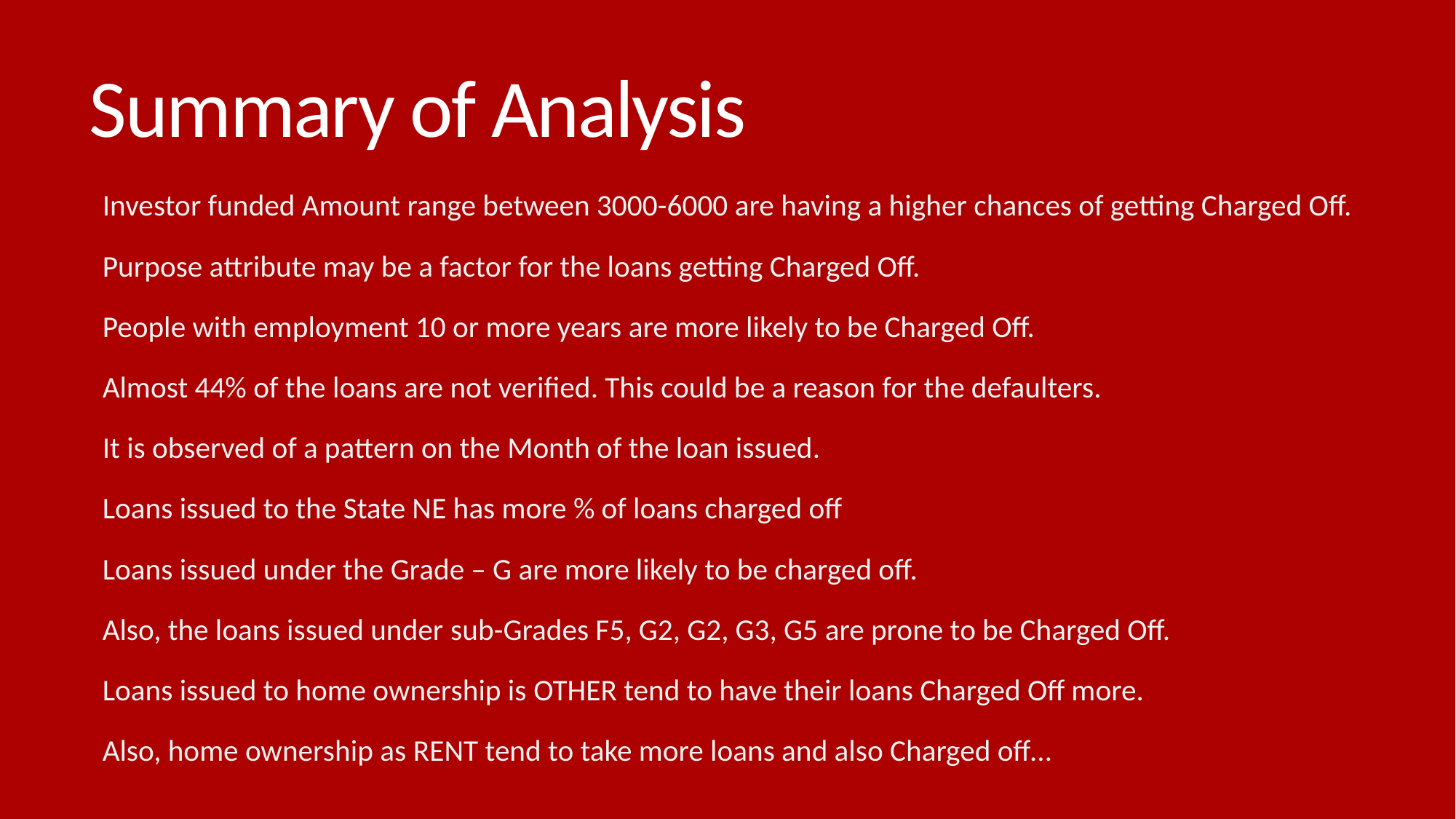

# Summary of Analysis
Investor funded Amount range between 3000-6000 are having a higher chances of getting Charged Off.
Purpose attribute may be a factor for the loans getting Charged Off.
People with employment 10 or more years are more likely to be Charged Off.
Almost 44% of the loans are not verified. This could be a reason for the defaulters.
It is observed of a pattern on the Month of the loan issued.
Loans issued to the State NE has more % of loans charged off
Loans issued under the Grade – G are more likely to be charged off.
Also, the loans issued under sub-Grades F5, G2, G2, G3, G5 are prone to be Charged Off.
Loans issued to home ownership is OTHER tend to have their loans Charged Off more.
Also, home ownership as RENT tend to take more loans and also Charged off…